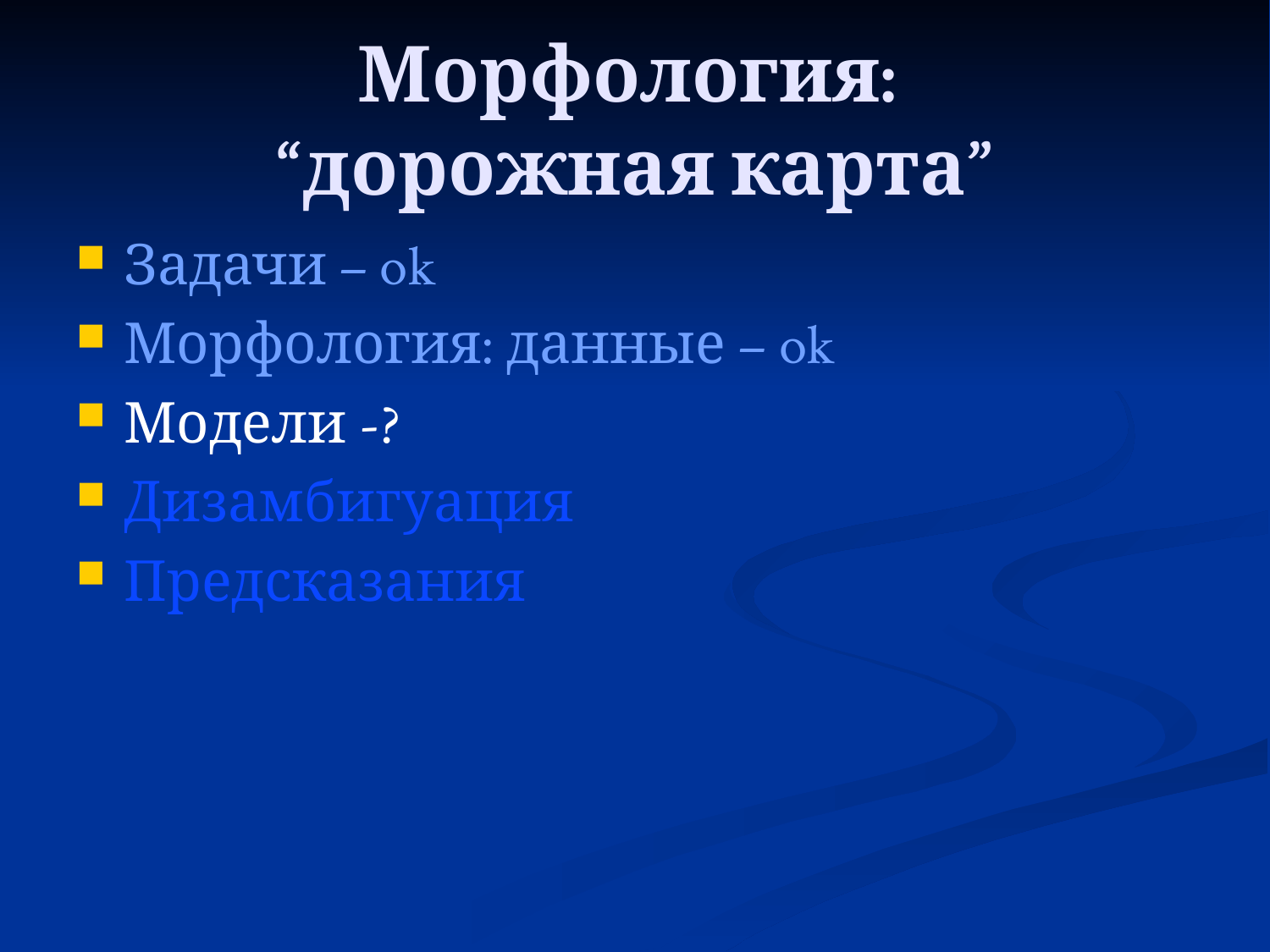

# Морфология: “дорожная карта”
Задачи – ok
Морфология: данные – ok
Модели -?
Дизамбигуация
Предсказания